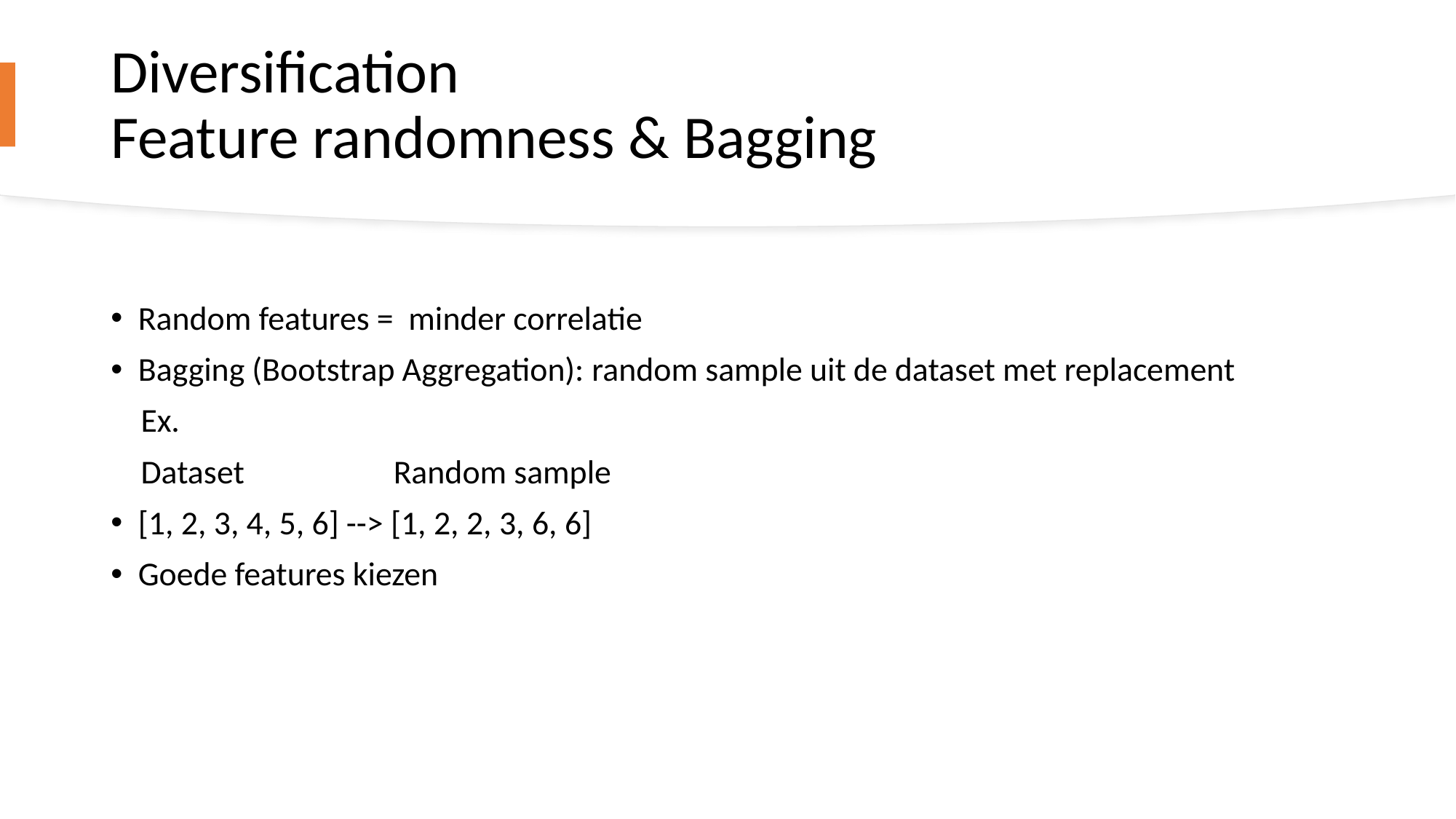

# Diversification Feature randomness & Bagging

Random features =  minder correlatie
Bagging (Bootstrap Aggregation): random sample uit de dataset met replacement
    Ex.
    Dataset                    Random sample
[1, 2, 3, 4, 5, 6] --> [1, 2, 2, 3, 6, 6]
Goede features kiezen